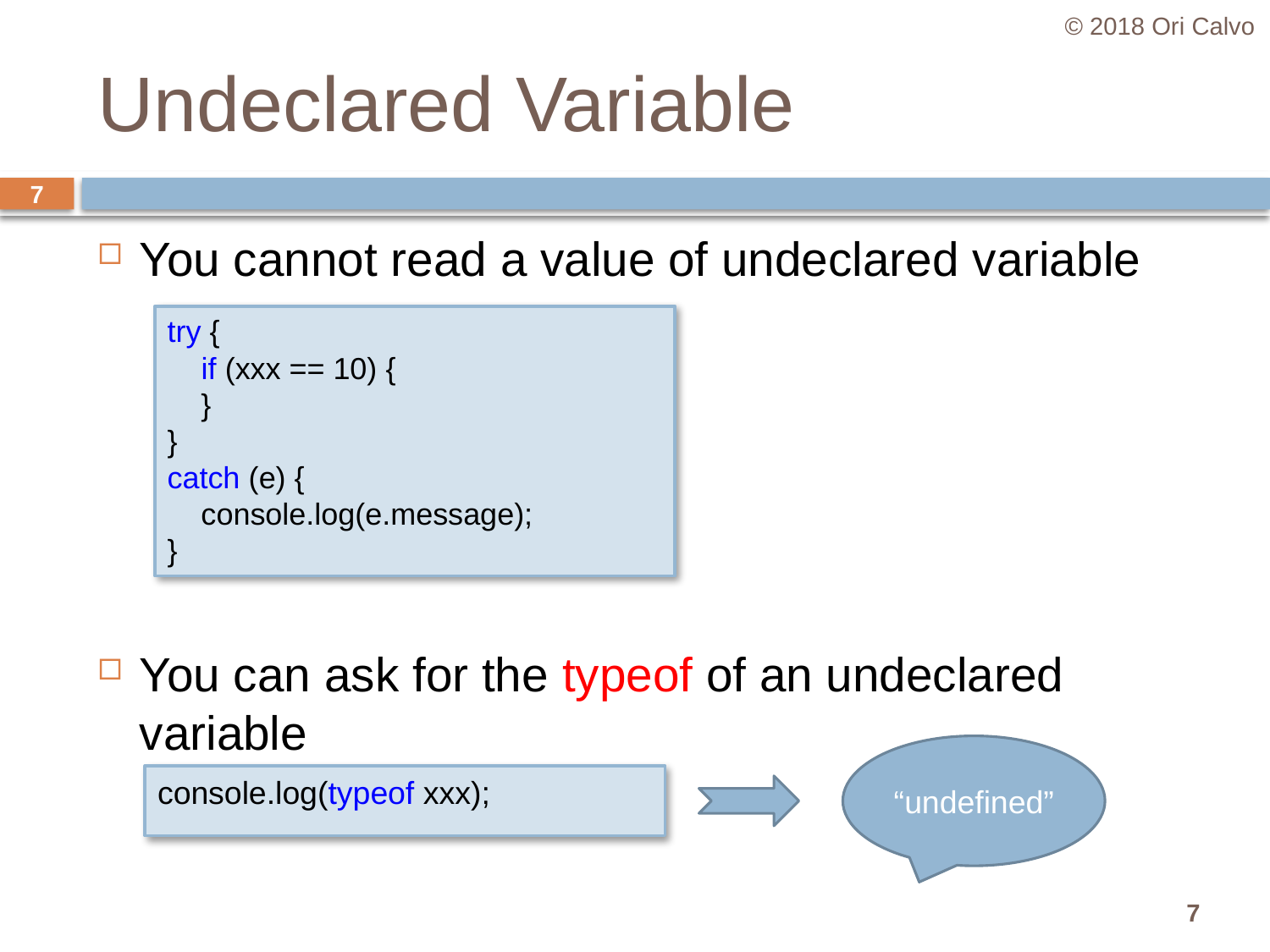

© 2018 Ori Calvo
# Undeclared Variable
7
You cannot read a value of undeclared variable

You can ask for the typeof of an undeclared variable

try {
    if (xxx == 10) {
    }
}
catch (e) {
    console.log(e.message);
}
“undefined”
console.log(typeof xxx);